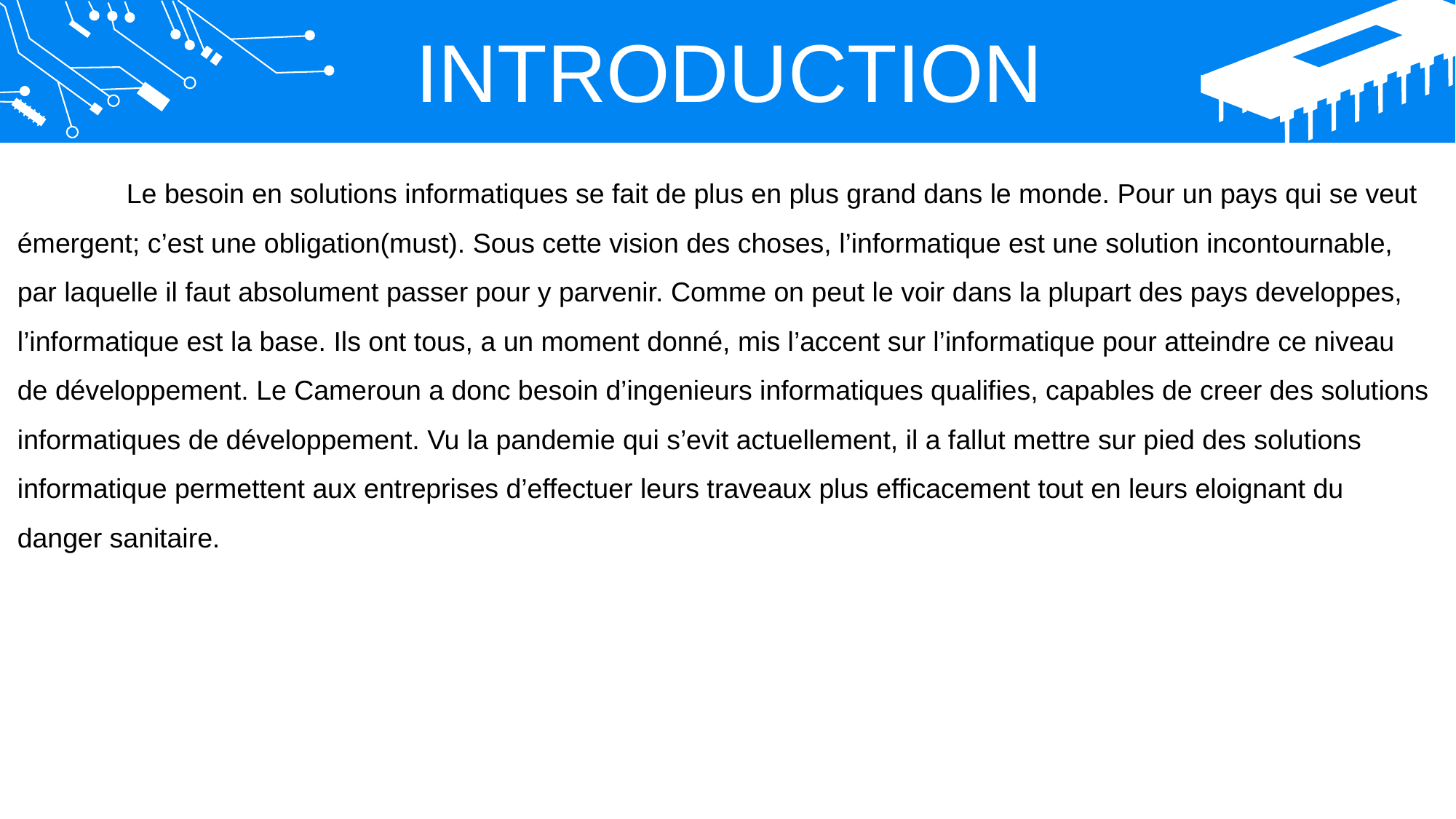

INTRODUCTION
	Le besoin en solutions informatiques se fait de plus en plus grand dans le monde. Pour un pays qui se veut émergent; c’est une obligation(must). Sous cette vision des choses, l’informatique est une solution incontournable, par laquelle il faut absolument passer pour y parvenir. Comme on peut le voir dans la plupart des pays developpes, l’informatique est la base. Ils ont tous, a un moment donné, mis l’accent sur l’informatique pour atteindre ce niveau de développement. Le Cameroun a donc besoin d’ingenieurs informatiques qualifies, capables de creer des solutions informatiques de développement. Vu la pandemie qui s’evit actuellement, il a fallut mettre sur pied des solutions informatique permettent aux entreprises d’effectuer leurs traveaux plus efficacement tout en leurs eloignant du danger sanitaire.

2017
201
2015
2014
2018
2019
2020